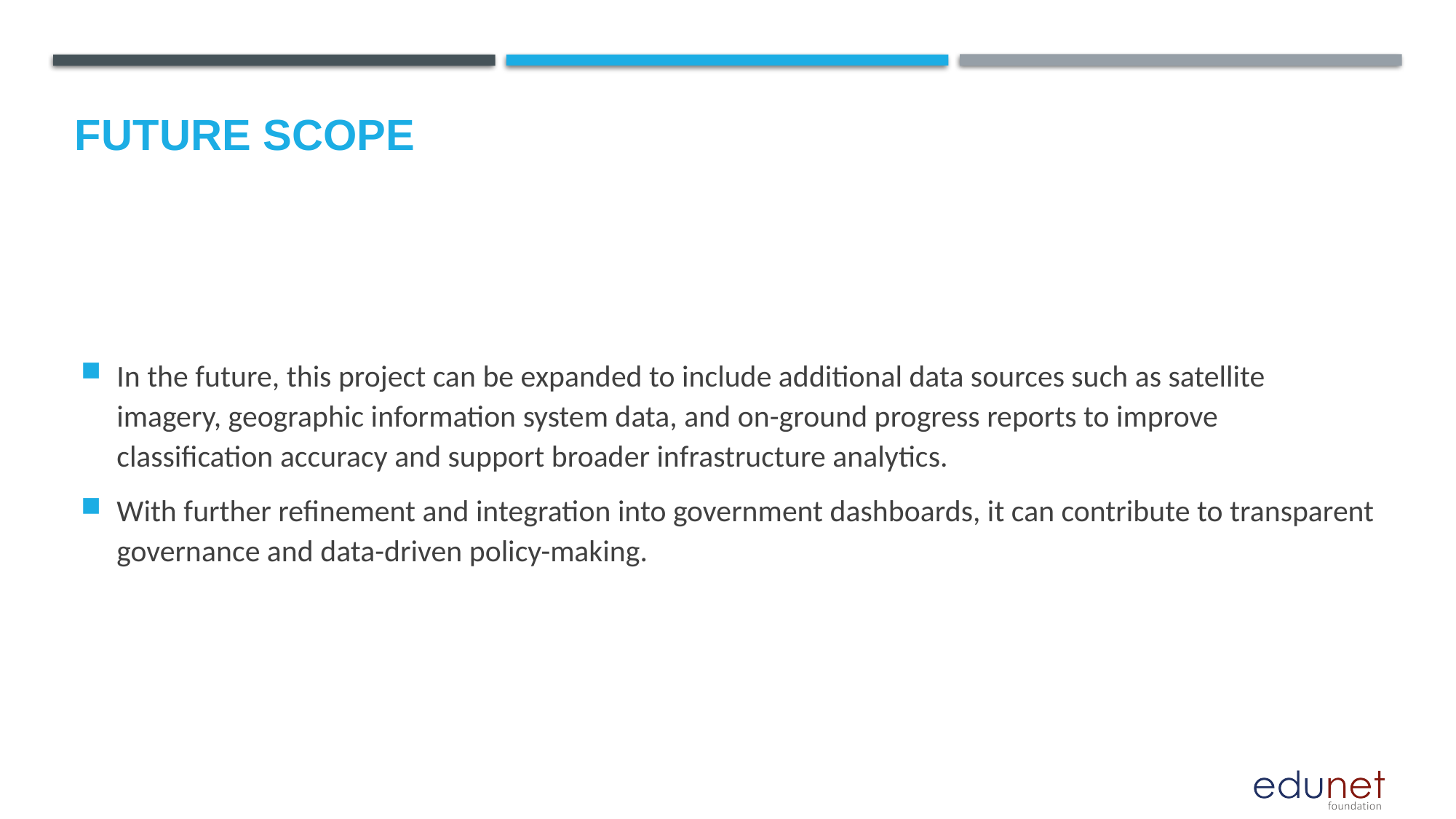

Future scope

In the future, this project can be expanded to include additional data sources such as satellite imagery, geographic information system data, and on-ground progress reports to improve classification accuracy and support broader infrastructure analytics.
With further refinement and integration into government dashboards, it can contribute to transparent governance and data-driven policy-making.